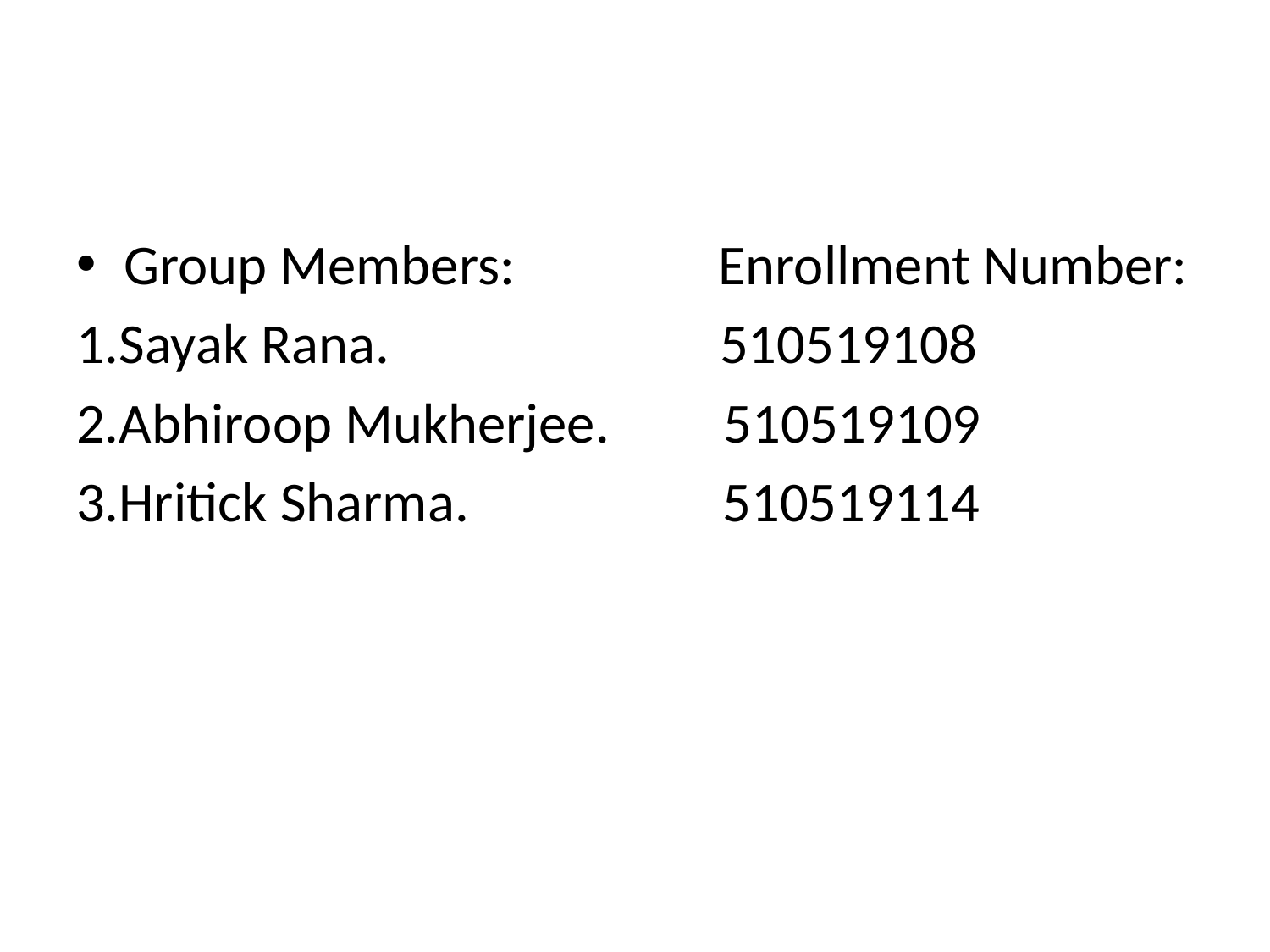

#
Group Members:                Enrollment Number:
1.Sayak Rana.                          510519108
2.Abhiroop Mukherjee.         510519109
3.Hritick Sharma.                    510519114